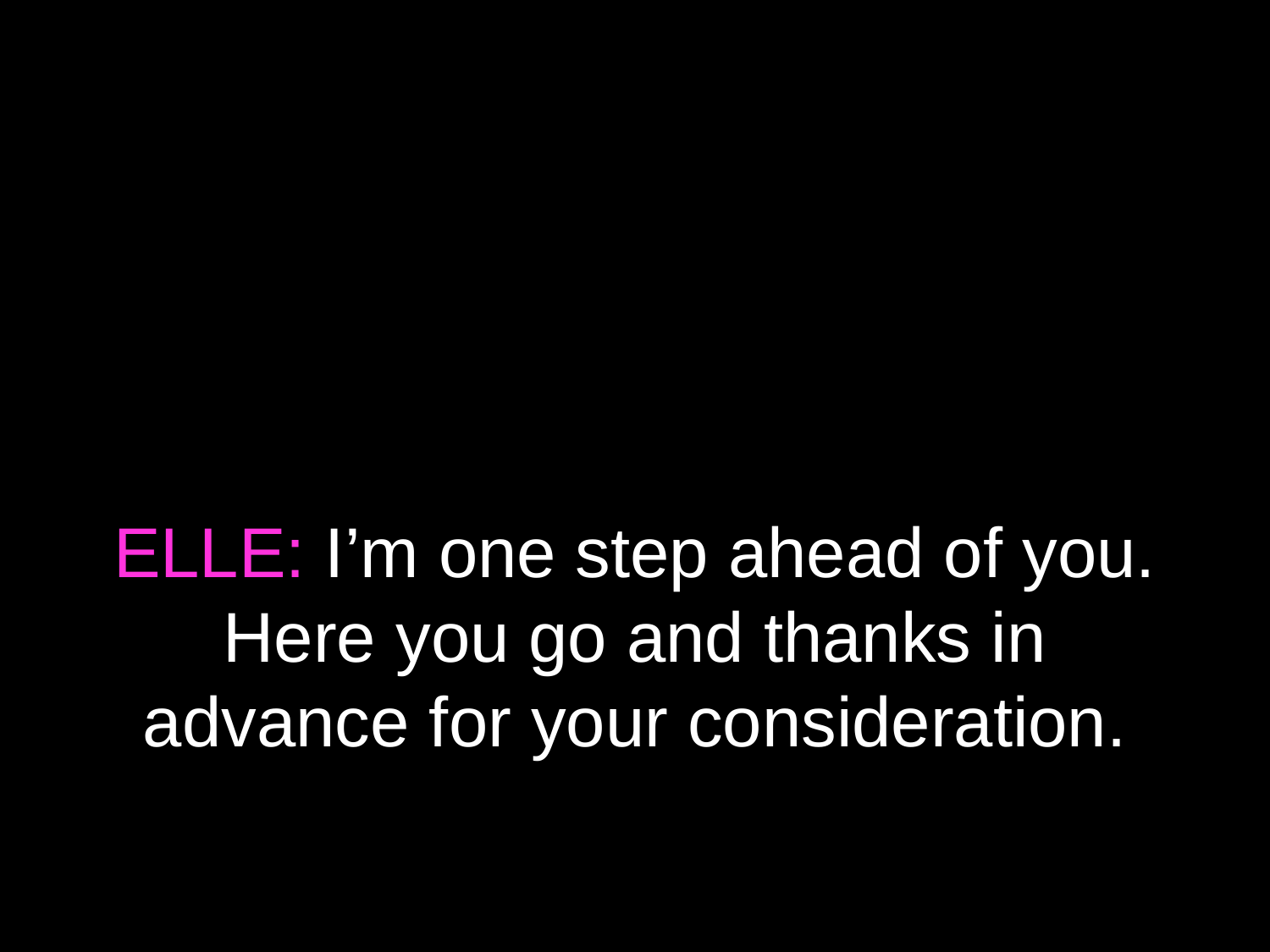

# ELLE: I’m one step ahead of you. Here you go and thanks in advance for your consideration.